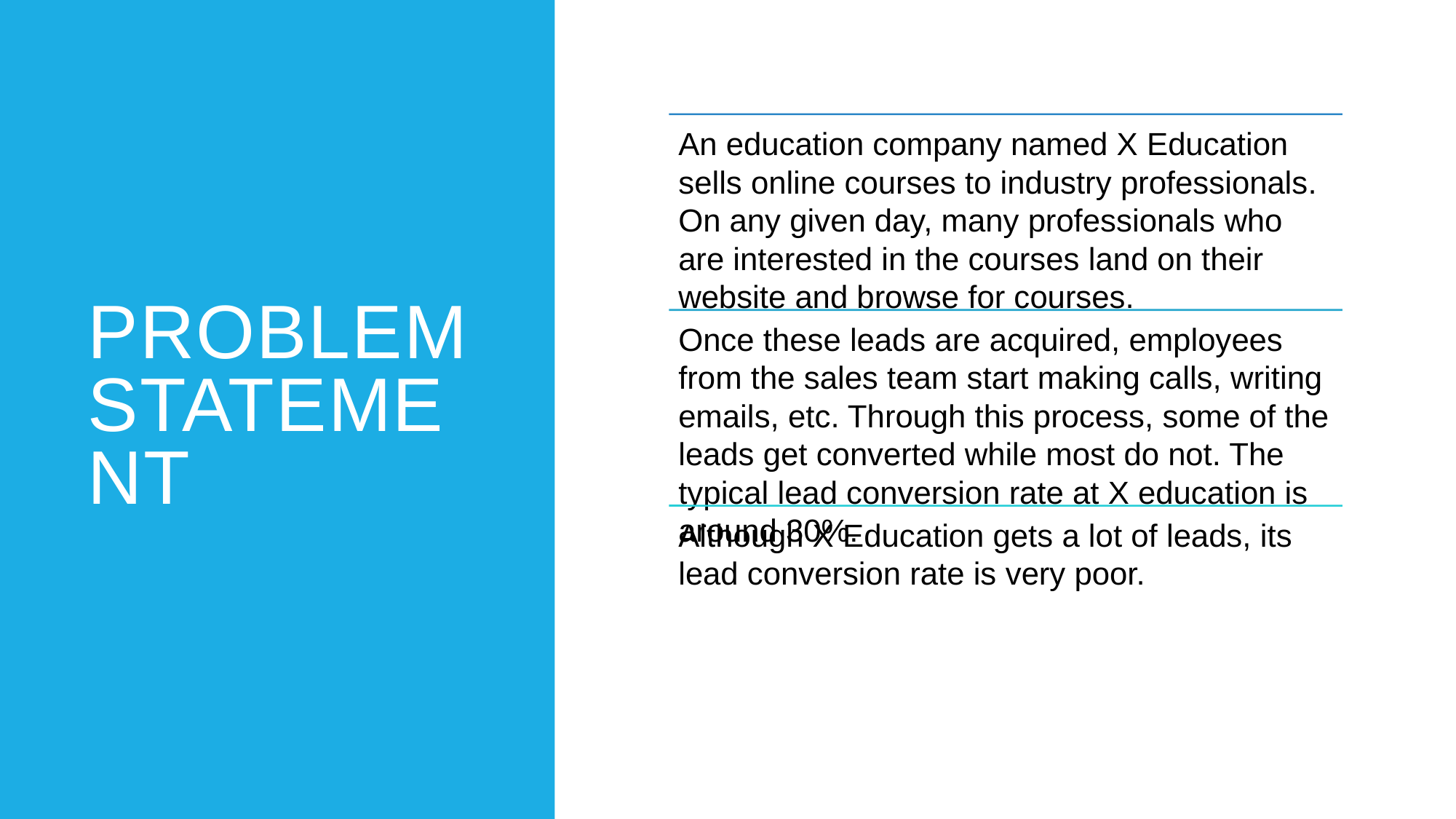

# Problem Statement
An education company named X Education sells online courses to industry professionals. On any given day, many professionals who are interested in the courses land on their website and browse for courses.
Once these leads are acquired, employees from the sales team start making calls, writing emails, etc. Through this process, some of the leads get converted while most do not. The typical lead conversion rate at X education is around 30%.
Although X Education gets a lot of leads, its lead conversion rate is very poor.